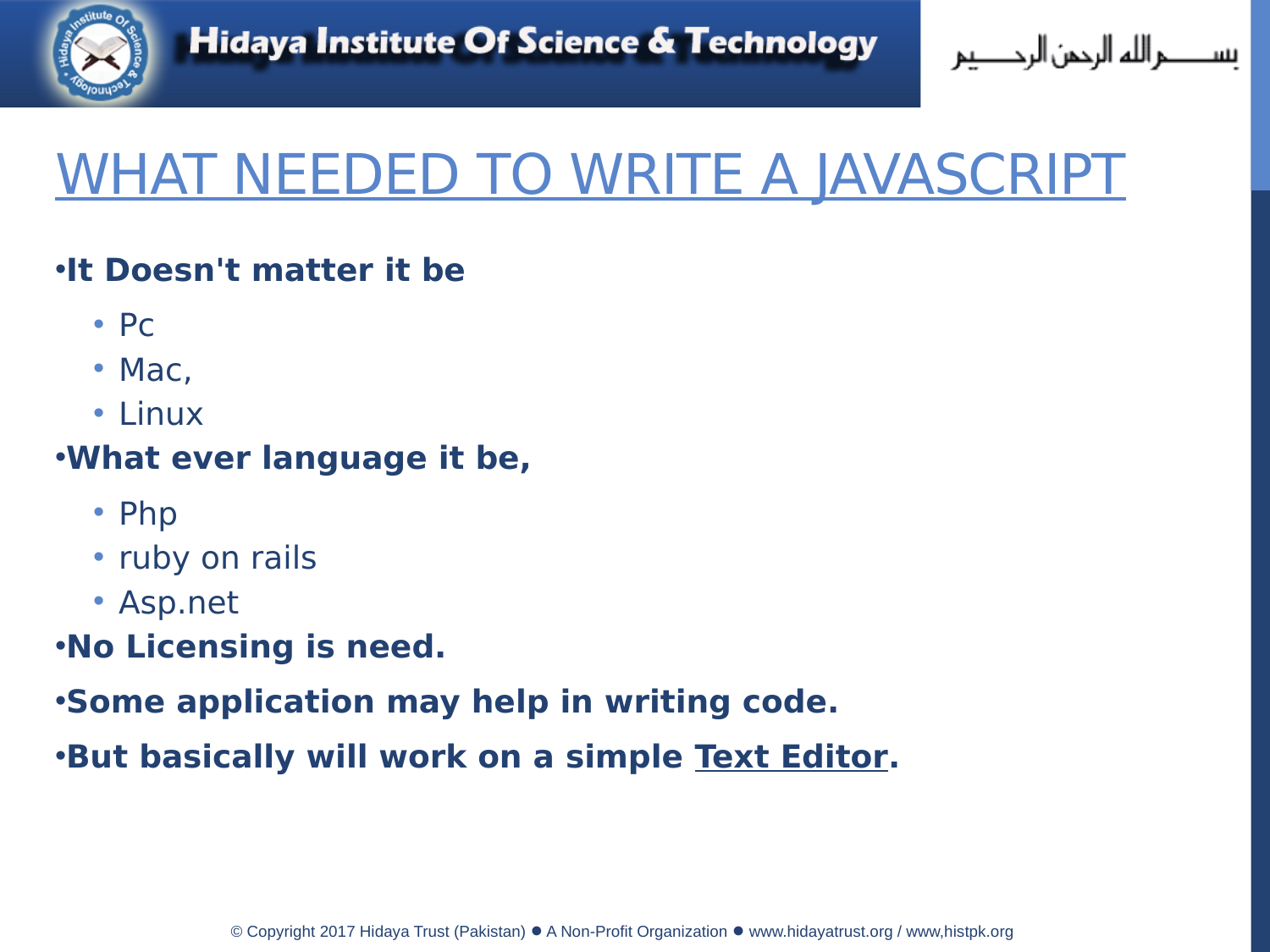

# What Needed To write a Javascript
It Doesn't matter it be
Pc
Mac,
Linux
What ever language it be,
Php
ruby on rails
Asp.net
No Licensing is need.
Some application may help in writing code.
But basically will work on a simple Text Editor.